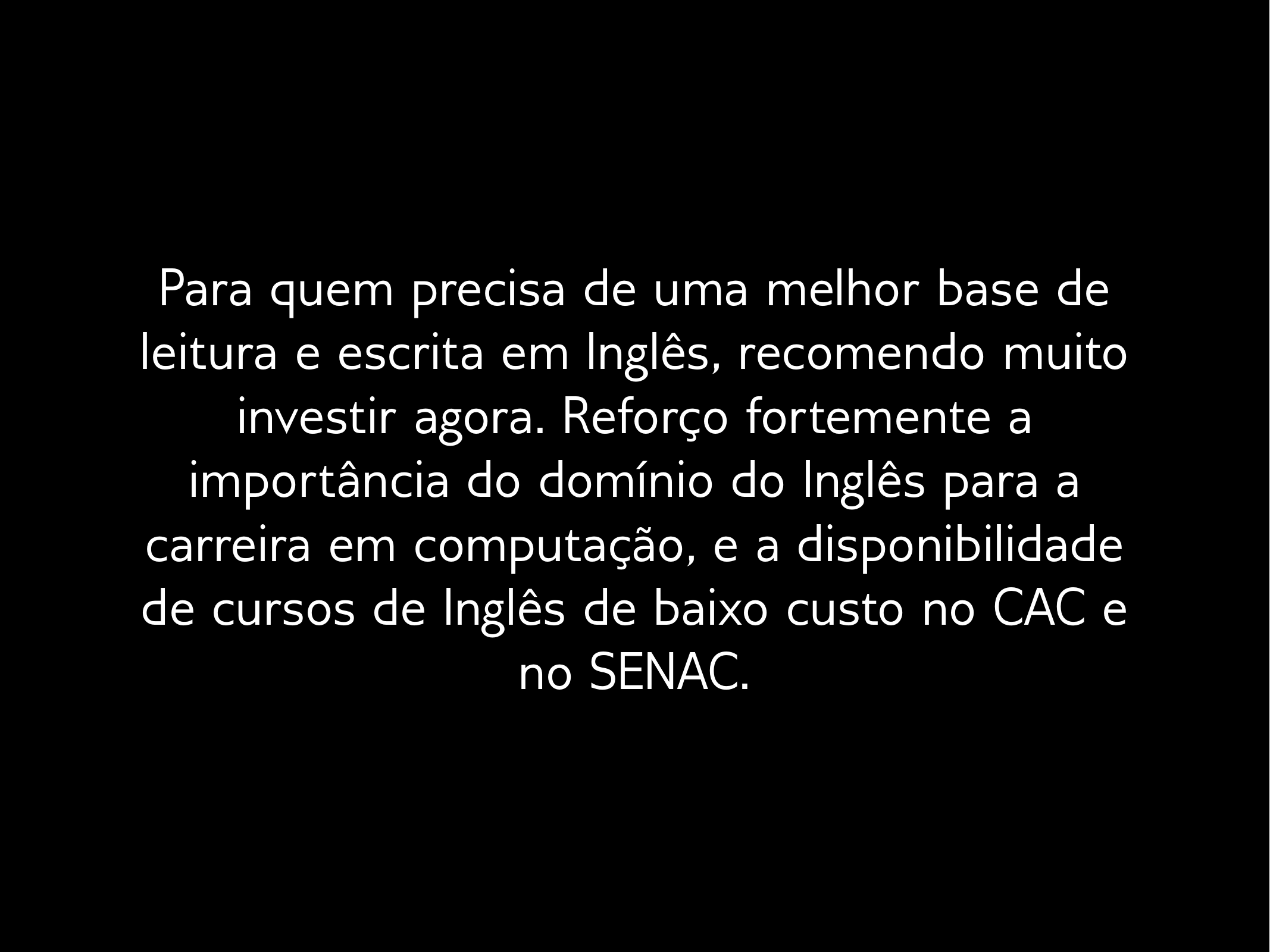

# Para quem precisa de uma melhor base de leitura e escrita em Inglês, recomendo muito investir agora. Reforço fortemente a importância do domínio do Inglês para a carreira em computação, e a disponibilidade de cursos de Inglês de baixo custo no CAC e no SENAC.